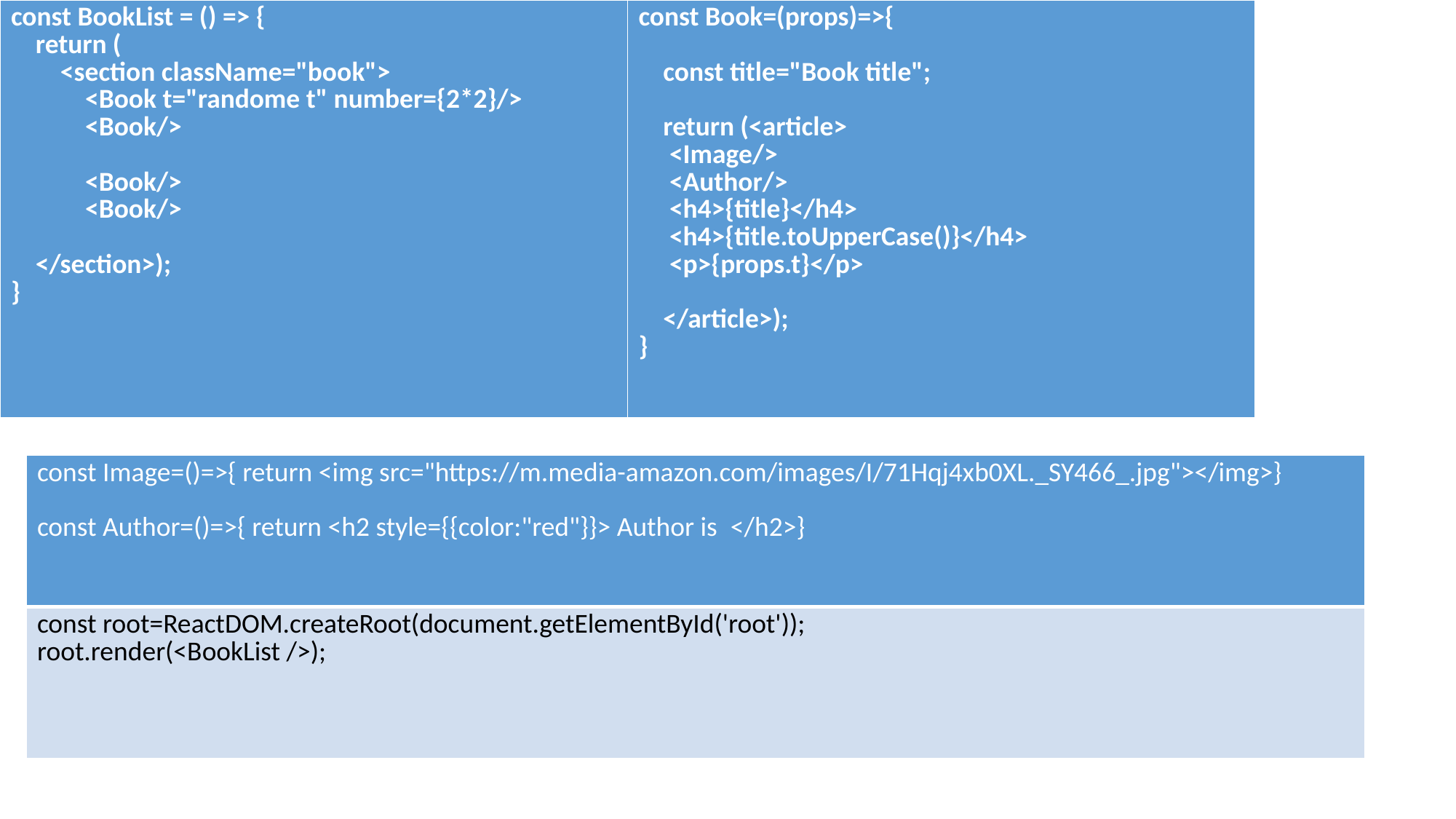

| const BookList = () => { return ( <section className="book"> <Book t="randome t" number={2\*2}/> <Book/> <Book/> <Book/> </section>); } | const Book=(props)=>{ const title="Book title"; return (<article> <Image/> <Author/> <h4>{title}</h4> <h4>{title.toUpperCase()}</h4> <p>{props.t}</p> </article>); } |
| --- | --- |
| const Image=()=>{ return <img src="https://m.media-amazon.com/images/I/71Hqj4xb0XL.\_SY466\_.jpg"></img>} const Author=()=>{ return <h2 style={{color:"red"}}> Author is  </h2>} |
| --- |
| const root=ReactDOM.createRoot(document.getElementById('root')); root.render(<BookList />); |